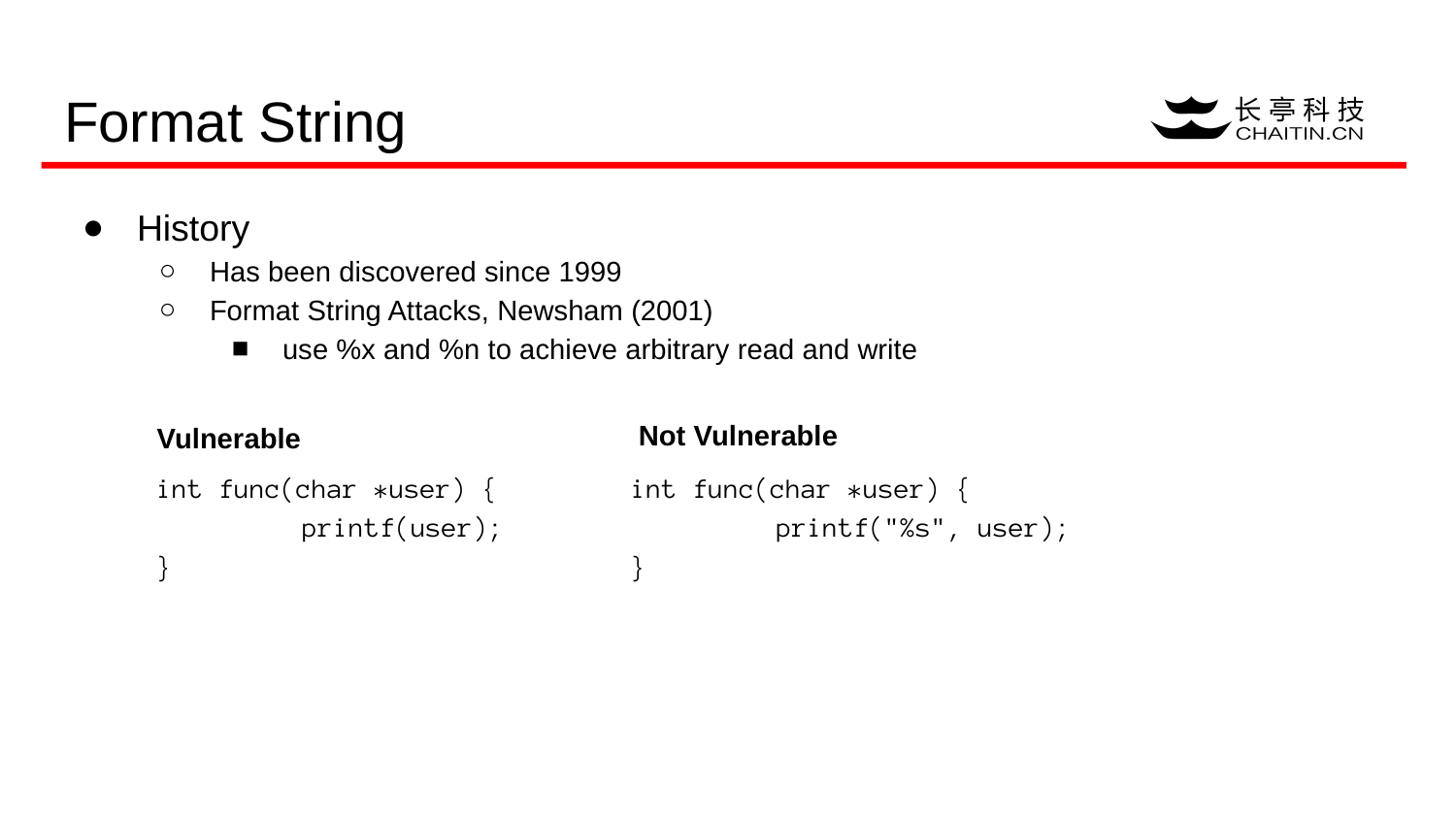

# Format String
History
Has been discovered since 1999
Format String Attacks, Newsham (2001)
use %x and %n to achieve arbitrary read and write
Not Vulnerable
Vulnerable
int func(char *user) {
	printf(user);
}
int func(char *user) {
	printf("%s", user);
}